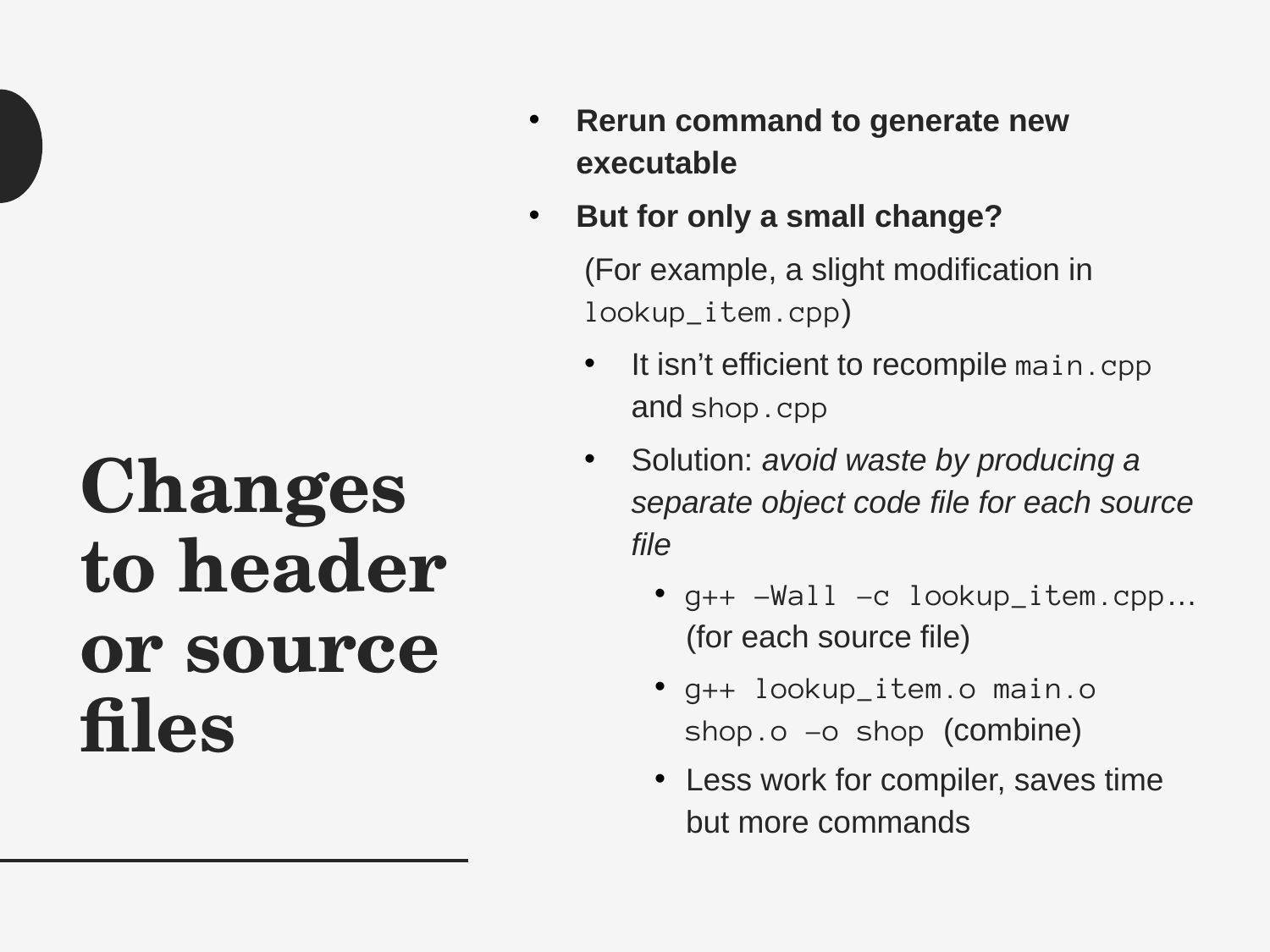

# Changes to header or source files
Rerun command to generate new executable
But for only a small change?
(For example, a slight modification in lookup_item.cpp)
It isn’t efficient to recompile main.cpp and shop.cpp
Solution: avoid waste by producing a separate object code file for each source file
g++ -Wall –c lookup_item.cpp… (for each source file)
g++ lookup_item.o main.o shop.o –o shop (combine)
Less work for compiler, saves time but more commands